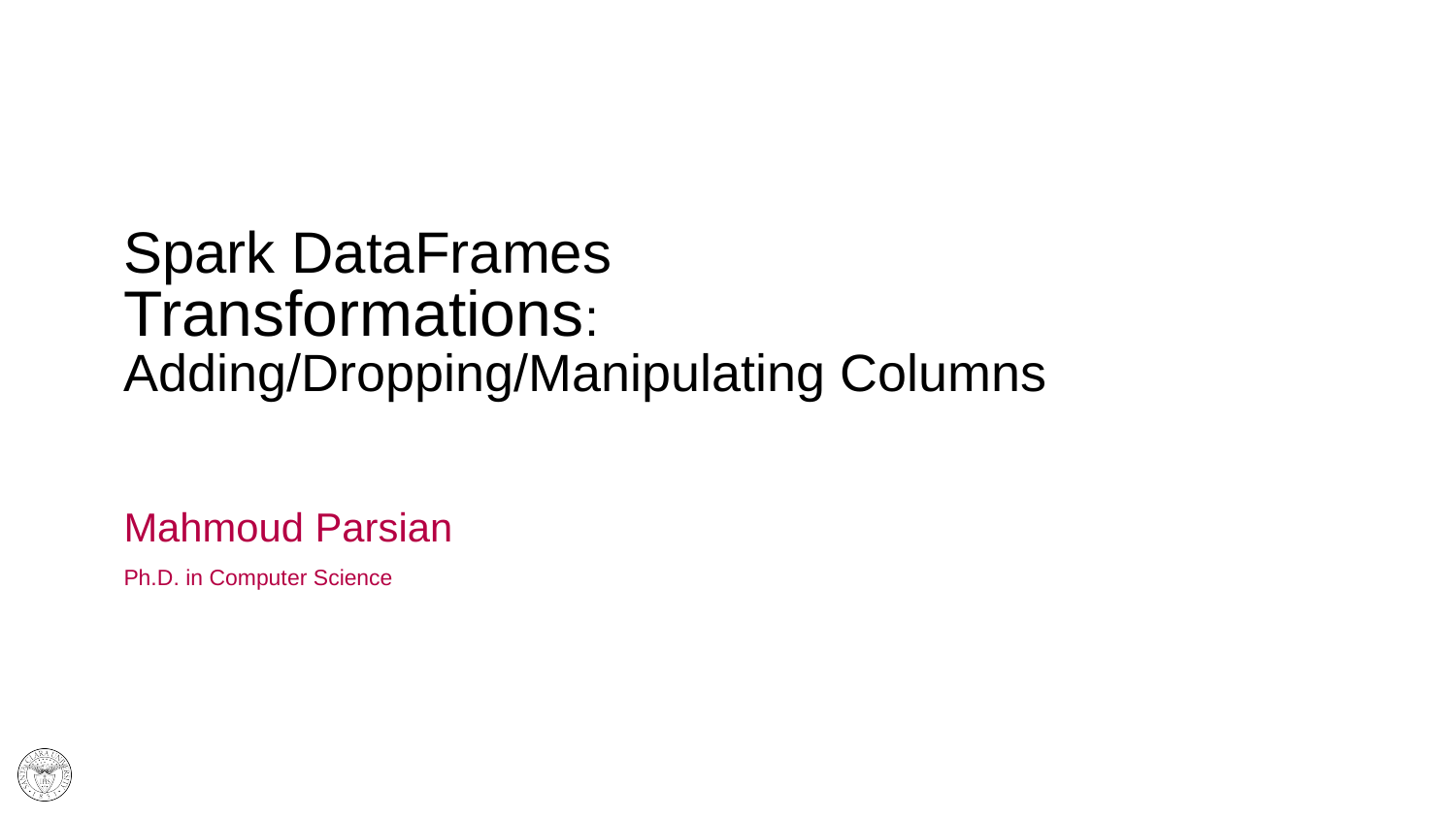

# Spark DataFrames Transformations: Adding/Dropping/Manipulating Columns
Mahmoud Parsian
Ph.D. in Computer Science